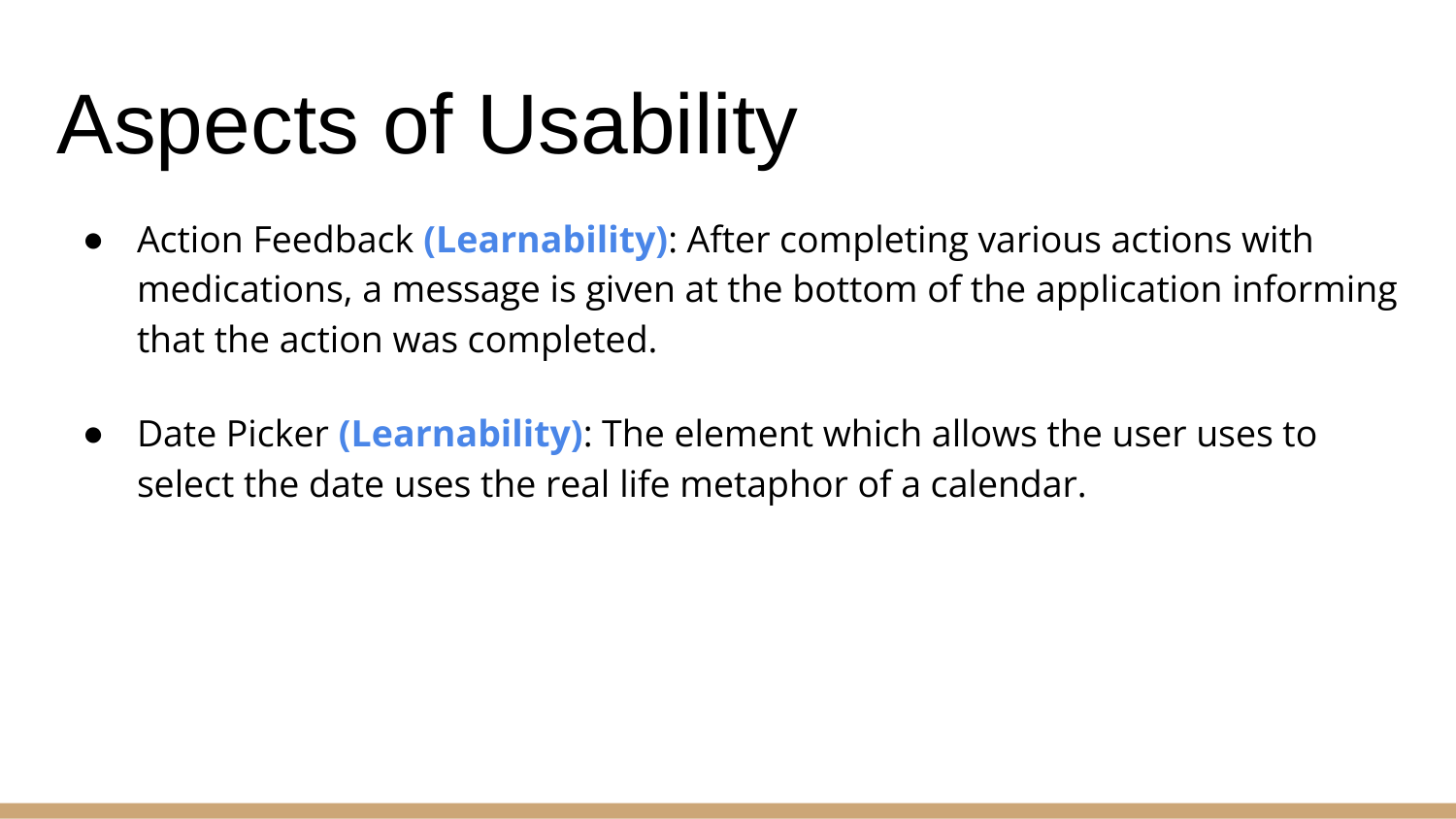

# Aspects of Usability
Action Feedback (Learnability): After completing various actions with medications, a message is given at the bottom of the application informing that the action was completed.
Date Picker (Learnability): The element which allows the user uses to select the date uses the real life metaphor of a calendar.